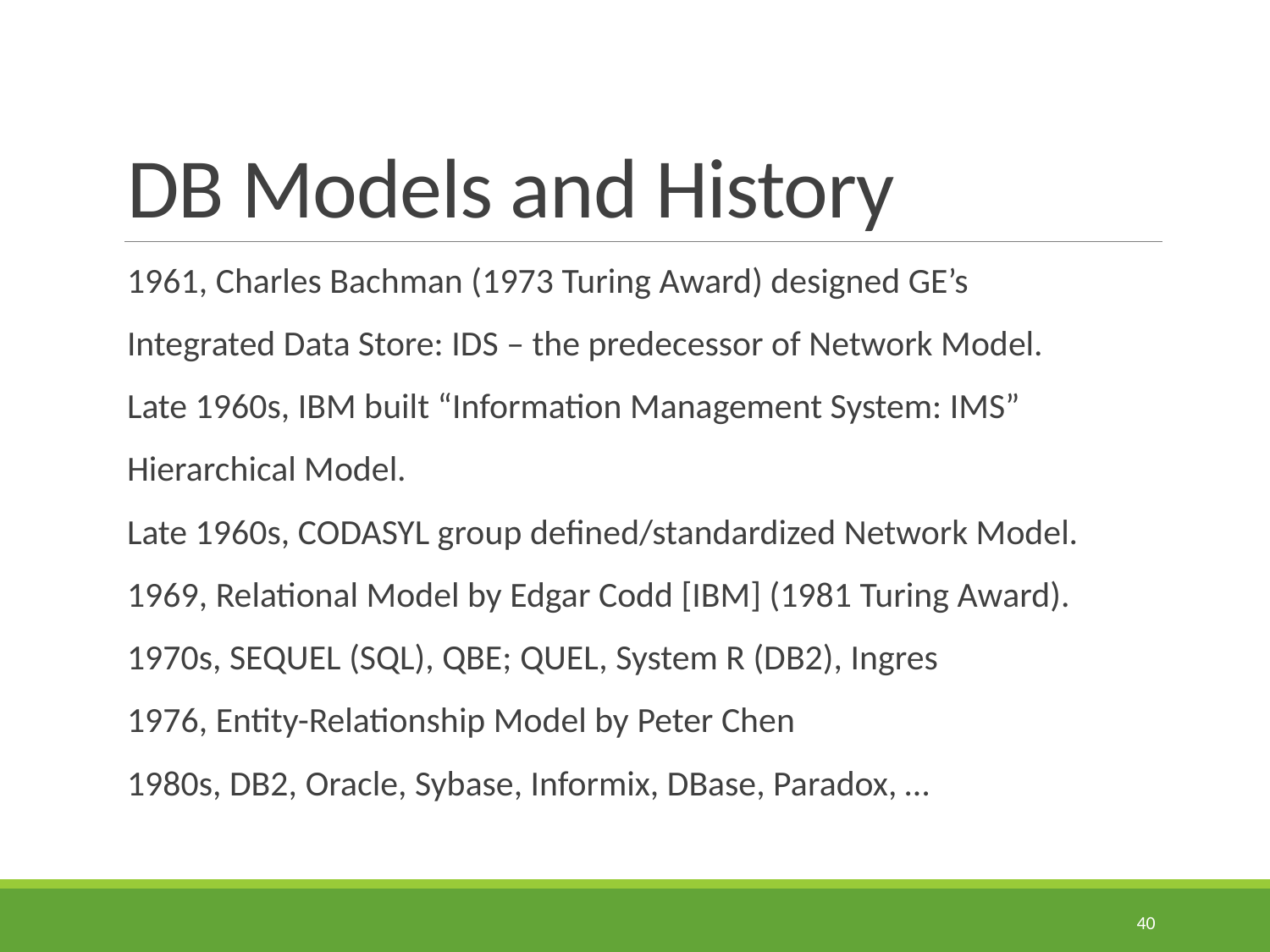

# DB Models and History
1961, Charles Bachman (1973 Turing Award) designed GE’s
Integrated Data Store: IDS – the predecessor of Network Model.
Late 1960s, IBM built “Information Management System: IMS”
Hierarchical Model.
Late 1960s, CODASYL group defined/standardized Network Model.
1969, Relational Model by Edgar Codd [IBM] (1981 Turing Award).
1970s, SEQUEL (SQL), QBE; QUEL, System R (DB2), Ingres
1976, Entity-Relationship Model by Peter Chen
1980s, DB2, Oracle, Sybase, Informix, DBase, Paradox, …
40